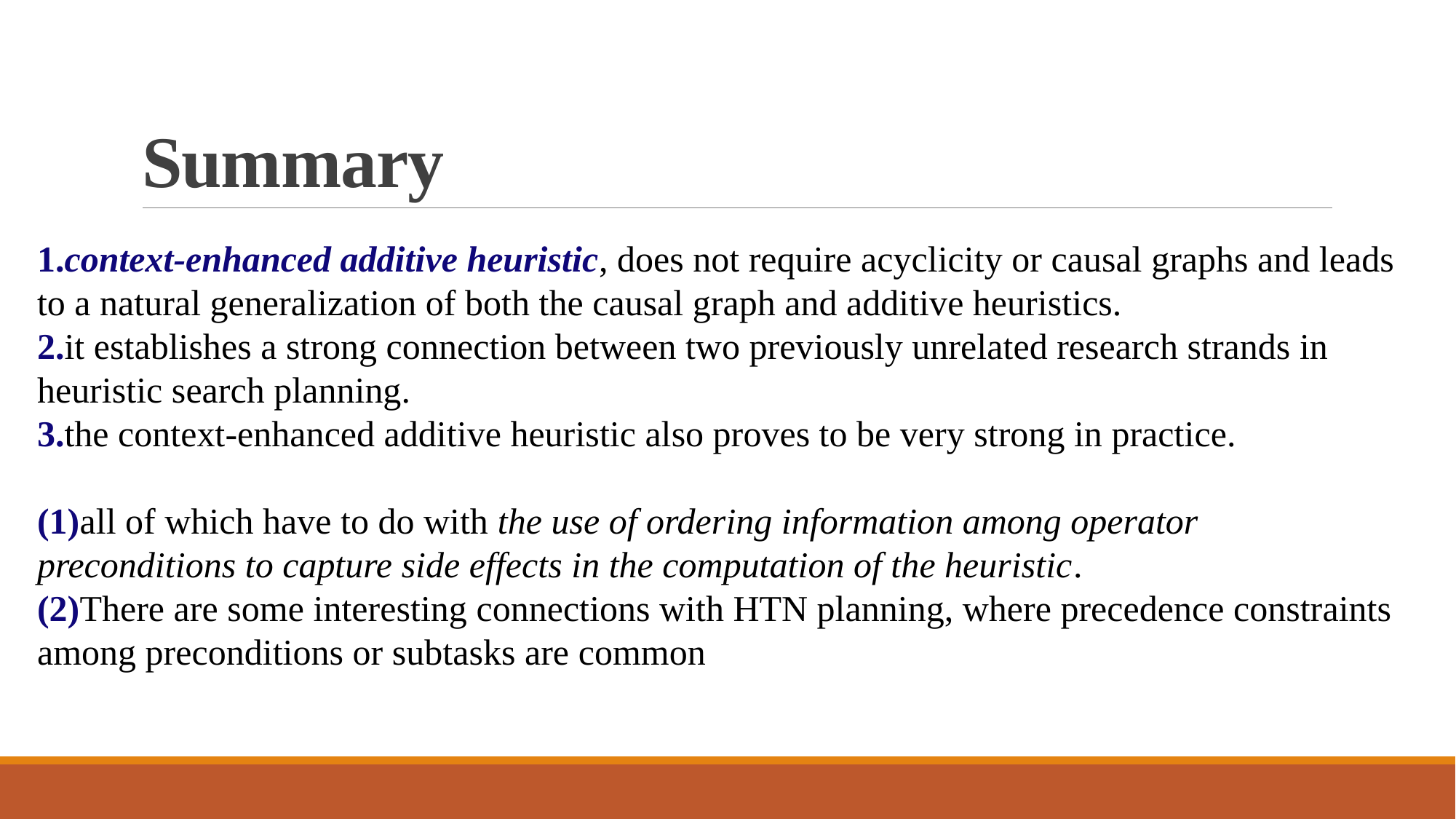

# Summary
1.context-enhanced additive heuristic, does not require acyclicity or causal graphs and leads to a natural generalization of both the causal graph and additive heuristics.
2.it establishes a strong connection between two previously unrelated research strands in heuristic search planning.
3.the context-enhanced additive heuristic also proves to be very strong in practice.
(1)all of which have to do with the use of ordering information among operator preconditions to capture side effects in the computation of the heuristic.
(2)There are some interesting connections with HTN planning, where precedence constraints among preconditions or subtasks are common